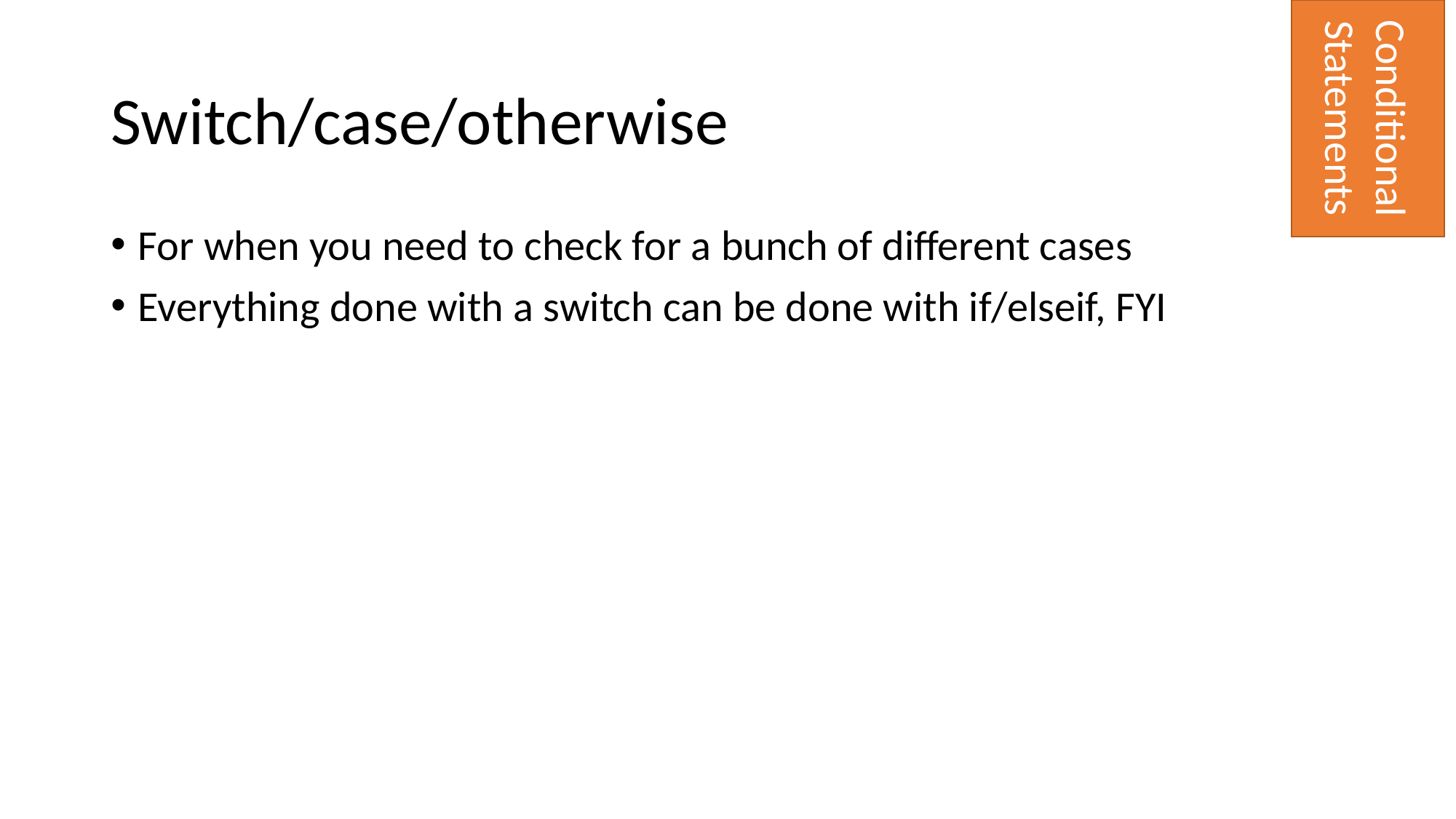

Conditional Statements
# Switch/case/otherwise
For when you need to check for a bunch of different cases
Everything done with a switch can be done with if/elseif, FYI